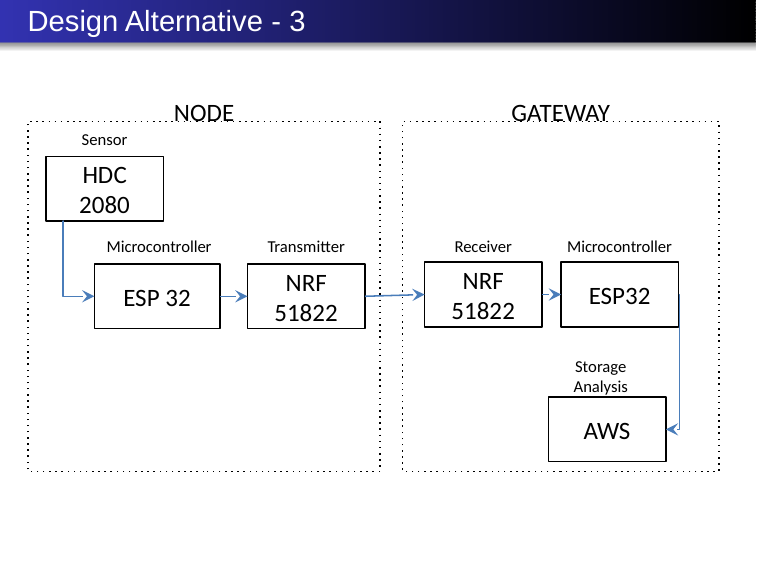

Design Alternative - 3
#
NODE
GATEWAY

Sensor

HDC 2080
Microcontroller
Transmitter
Receiver
Microcontroller
NRF 51822
ESP32
ESP 32
NRF 51822
Storage Analysis
AWS
Your Name along with guides
Digi-Nest
11 / 20